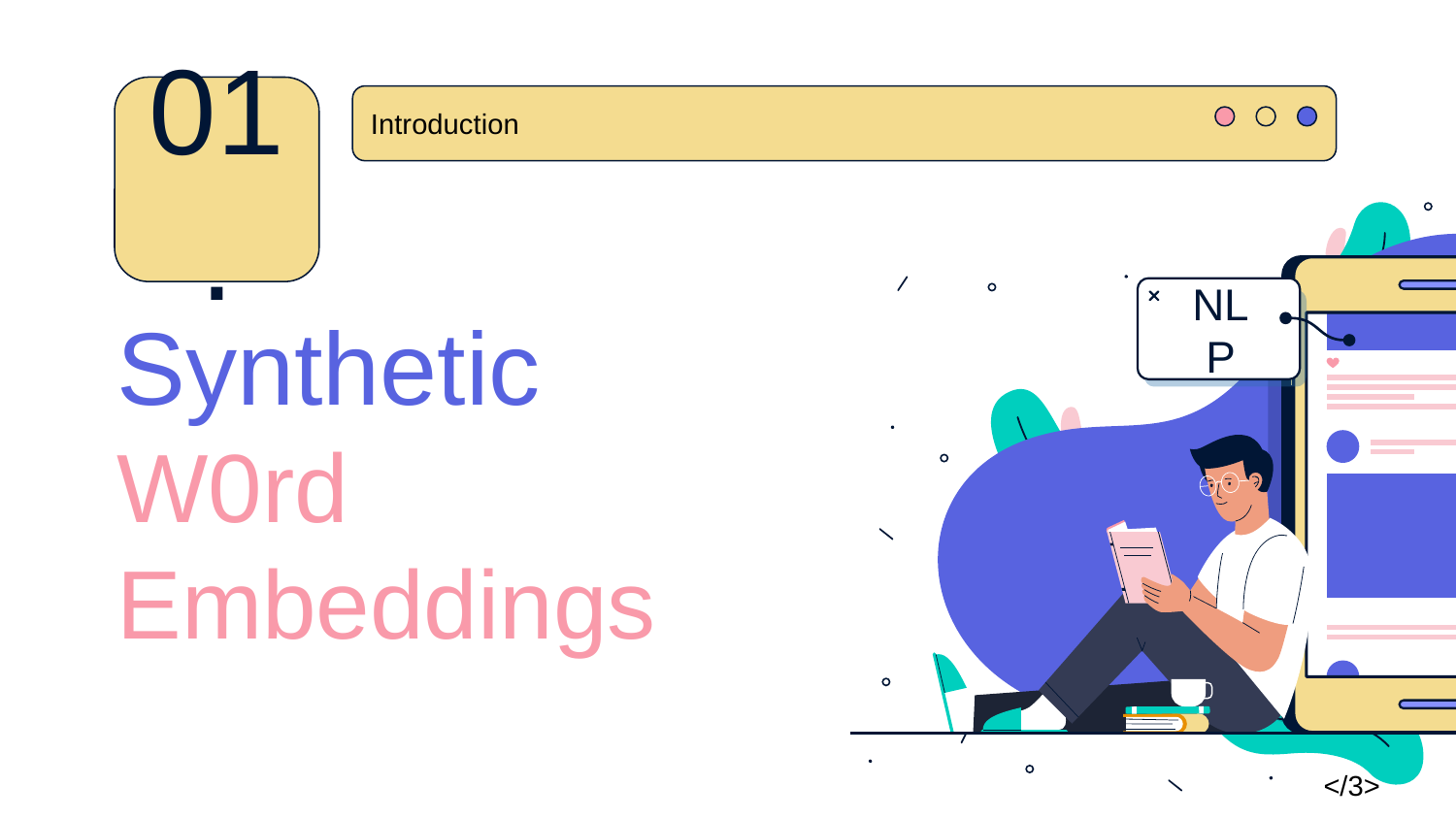

Introduction
01.

NLP

# Synthetic W0rd Embeddings
</3>